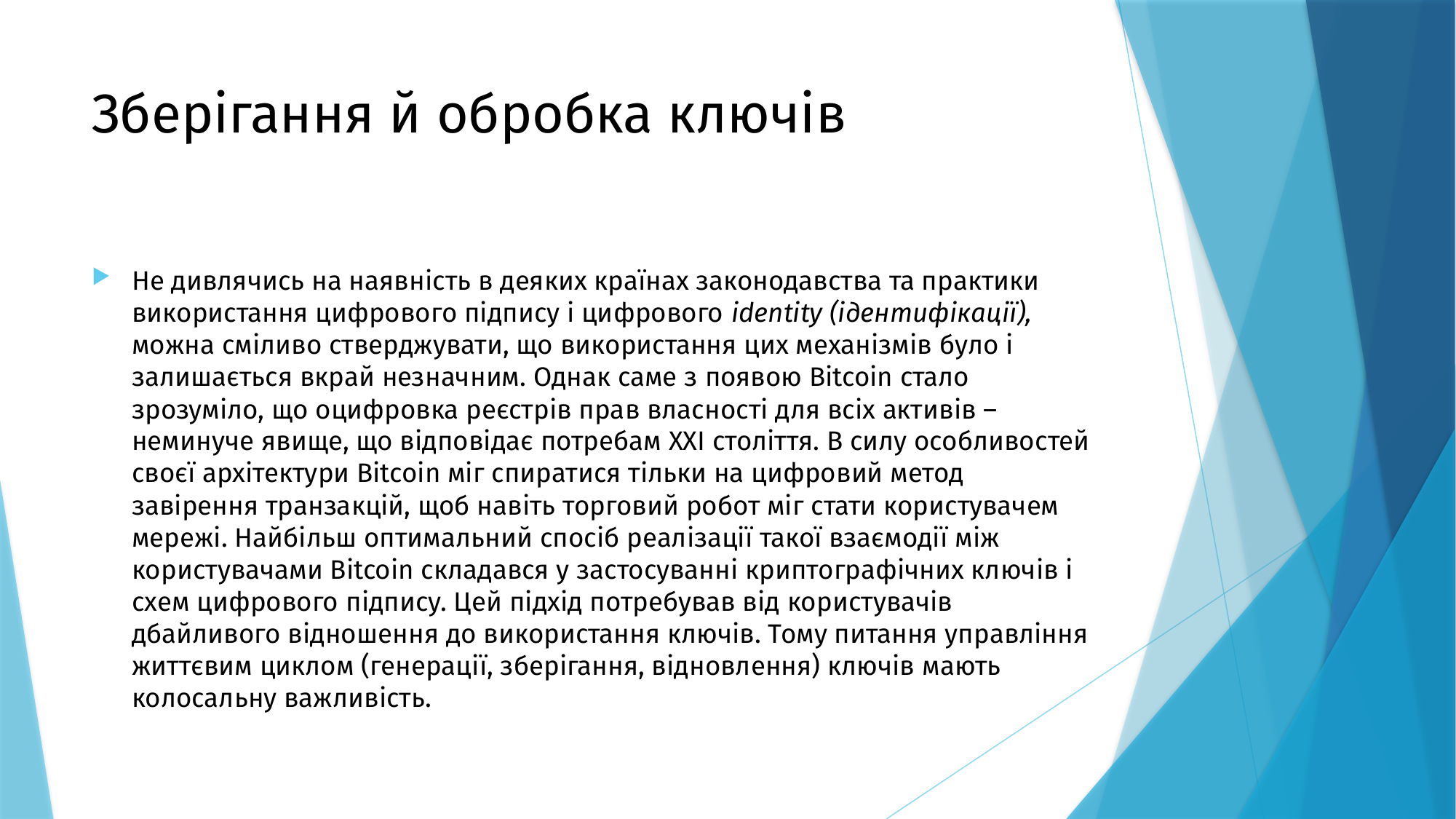

# Зберігання й обробка ключів
Не дивлячись на наявність в деяких країнах законодавства та практики використання цифрового підпису і цифрового identity (ідентифікації), можна сміливо стверджувати, що використання цих механізмів було і залишається вкрай незначним. Однак саме з появою Bitcoin стало зрозуміло, що оцифровка реєстрів прав власності для всіх активів – неминуче явище, що відповідає потребам ХХІ століття. В силу особливостей своєї архітектури Bitcoin міг спиратися тільки на цифровий метод завірення транзакцій, щоб навіть торговий робот міг стати користувачем мережі. Найбільш оптимальний спосіб реалізації такої взаємодії між користувачами Bitcoin складався у застосуванні криптографічних ключів і схем цифрового підпису. Цей підхід потребував від користувачів дбайливого відношення до використання ключів. Тому питання управління життєвим циклом (генерації, зберігання, відновлення) ключів мають колосальну важливість.